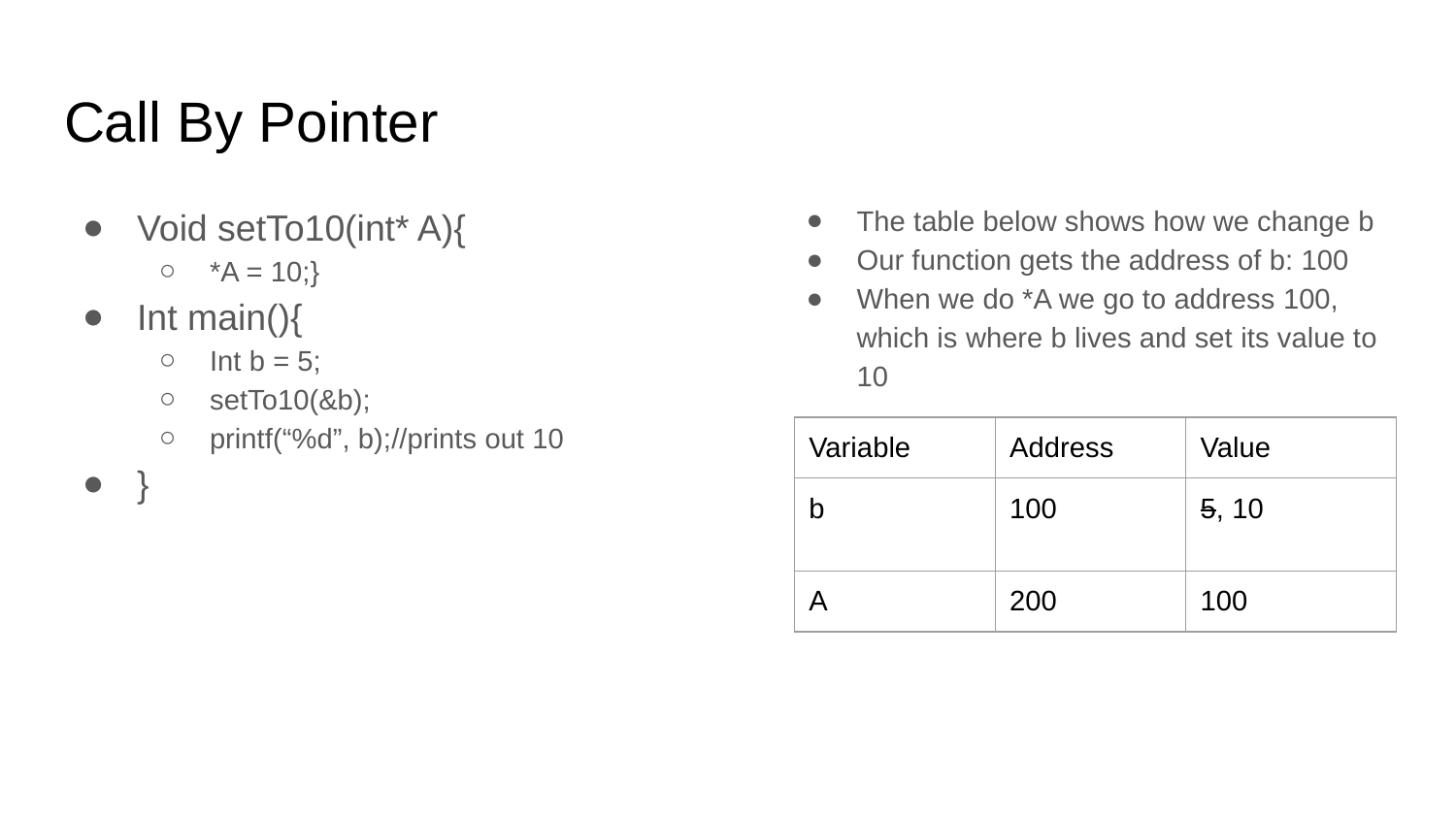

# Call By Pointer
Void setTo10(int* A){
*A = 10;}
Int main(){
Int b = 5;
setTo10(&b);
printf(“%d”, b);//prints out 10
}
The table below shows how we change b
Our function gets the address of b: 100
When we do *A we go to address 100, which is where b lives and set its value to 10
| Variable | Address | Value |
| --- | --- | --- |
| b | 100 | 5, 10 |
| A | 200 | 100 |